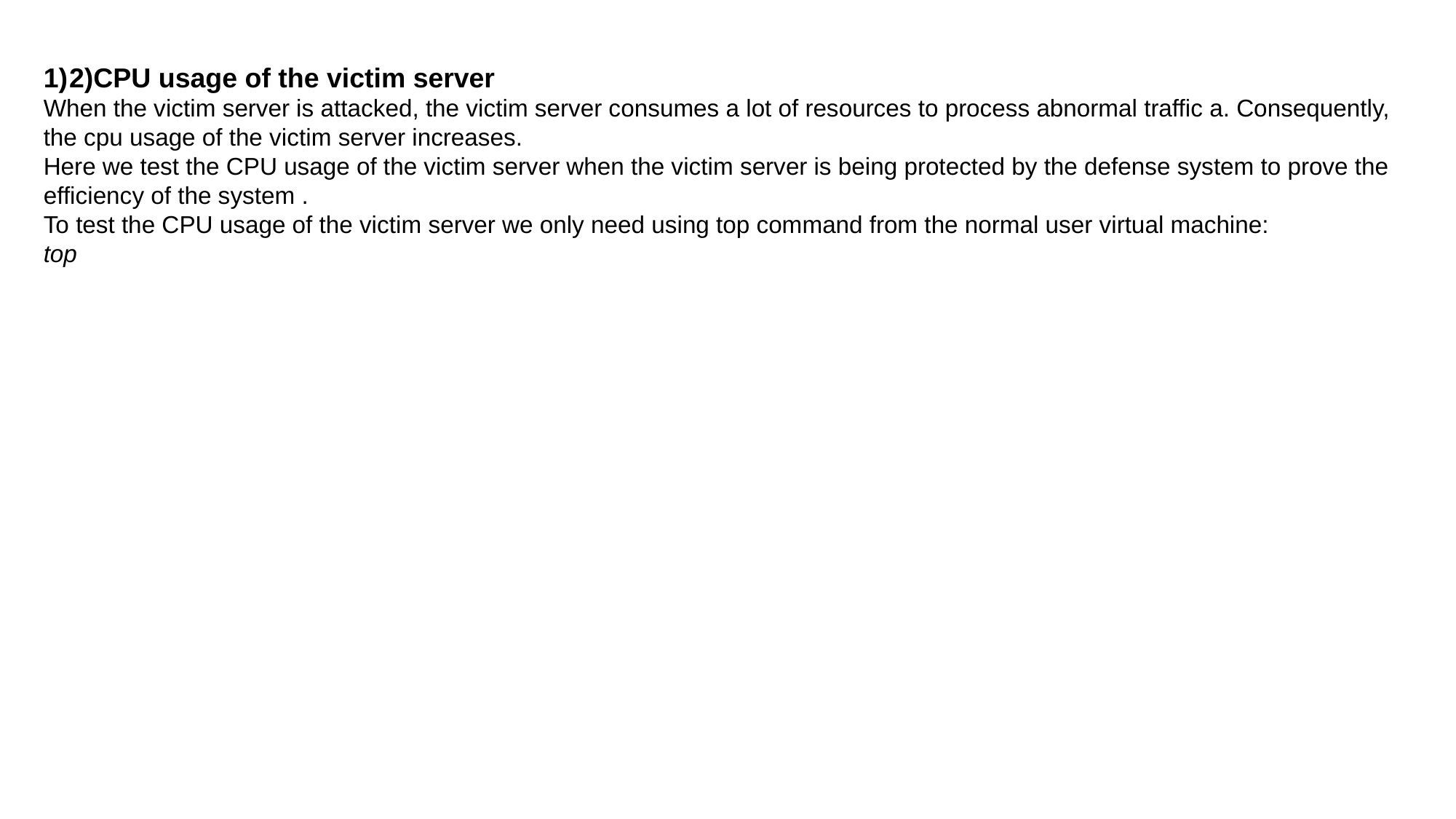

2)CPU usage of the victim server
When the victim server is attacked, the victim server consumes a lot of resources to process abnormal traffic a. Consequently, the cpu usage of the victim server increases.
Here we test the CPU usage of the victim server when the victim server is being protected by the defense system to prove the efficiency of the system .
To test the CPU usage of the victim server we only need using top command from the normal user virtual machine:
top